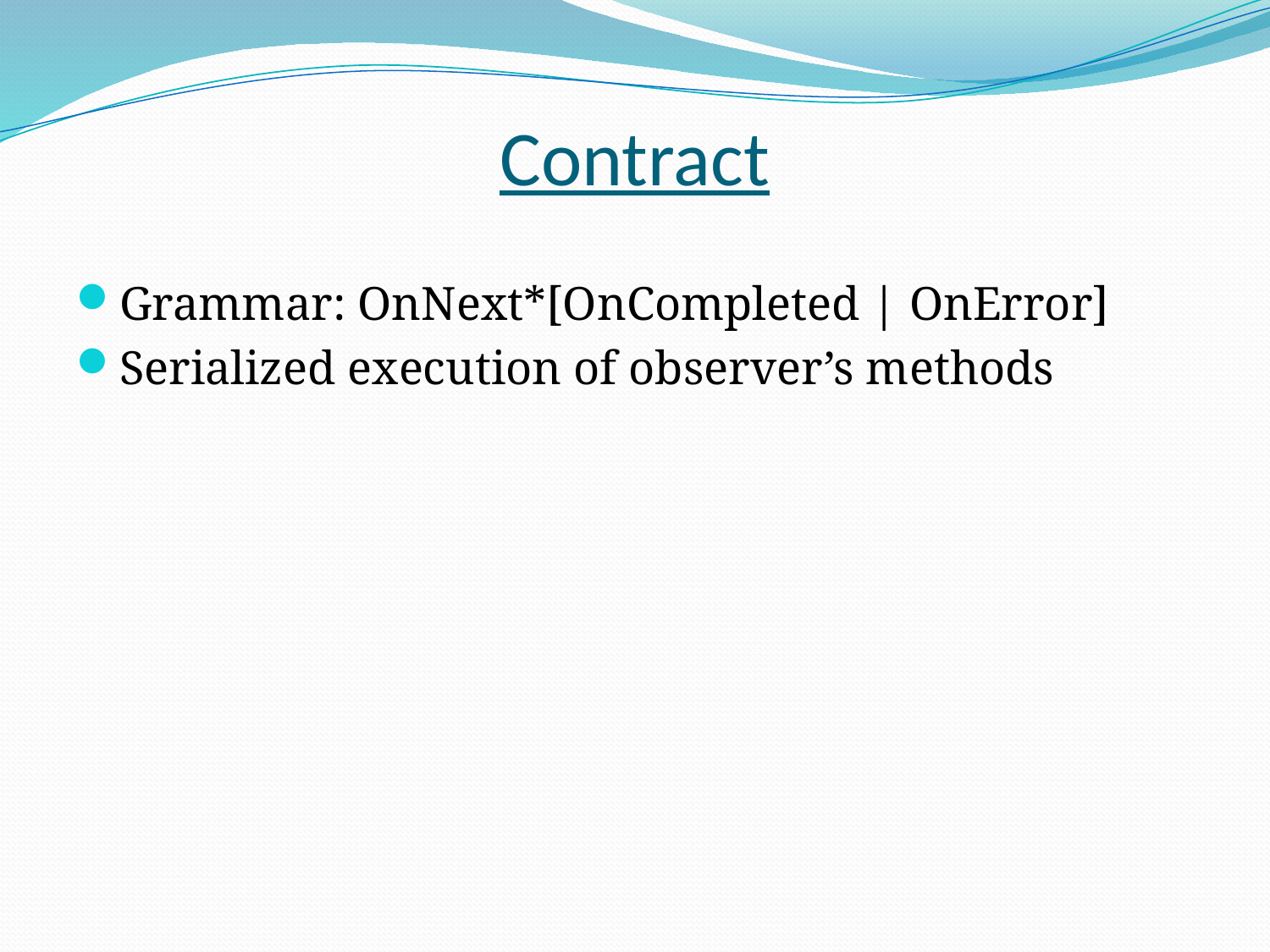

# Contract
Grammar: OnNext*[OnCompleted | OnError]
Serialized execution of observer’s methods